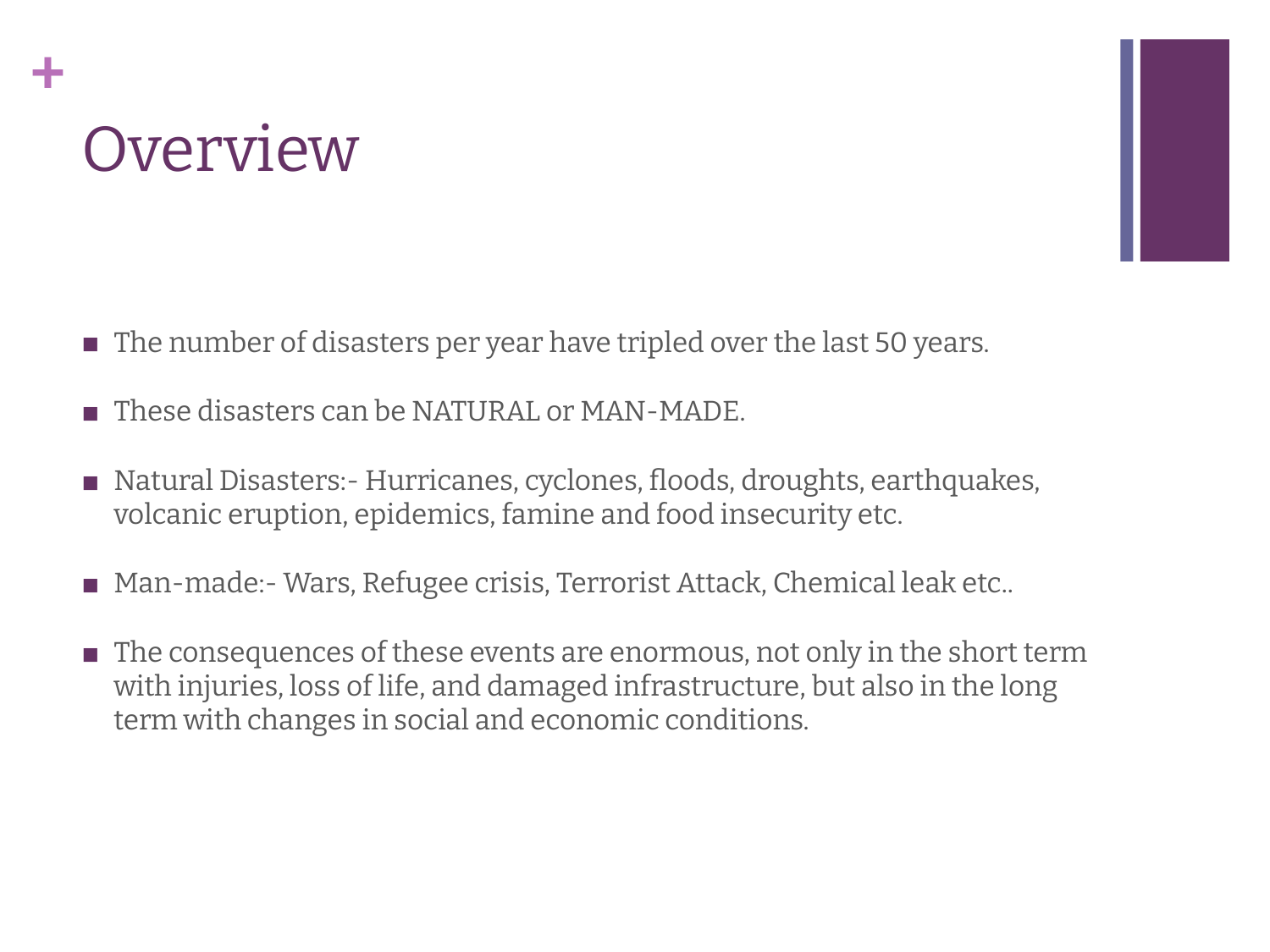

# Overview
The number of disasters per year have tripled over the last 50 years.
These disasters can be NATURAL or MAN-MADE.
Natural Disasters:- Hurricanes, cyclones, floods, droughts, earthquakes, volcanic eruption, epidemics, famine and food insecurity etc.
Man-made:- Wars, Refugee crisis, Terrorist Attack, Chemical leak etc..
The consequences of these events are enormous, not only in the short term with injuries, loss of life, and damaged infrastructure, but also in the long term with changes in social and economic conditions.